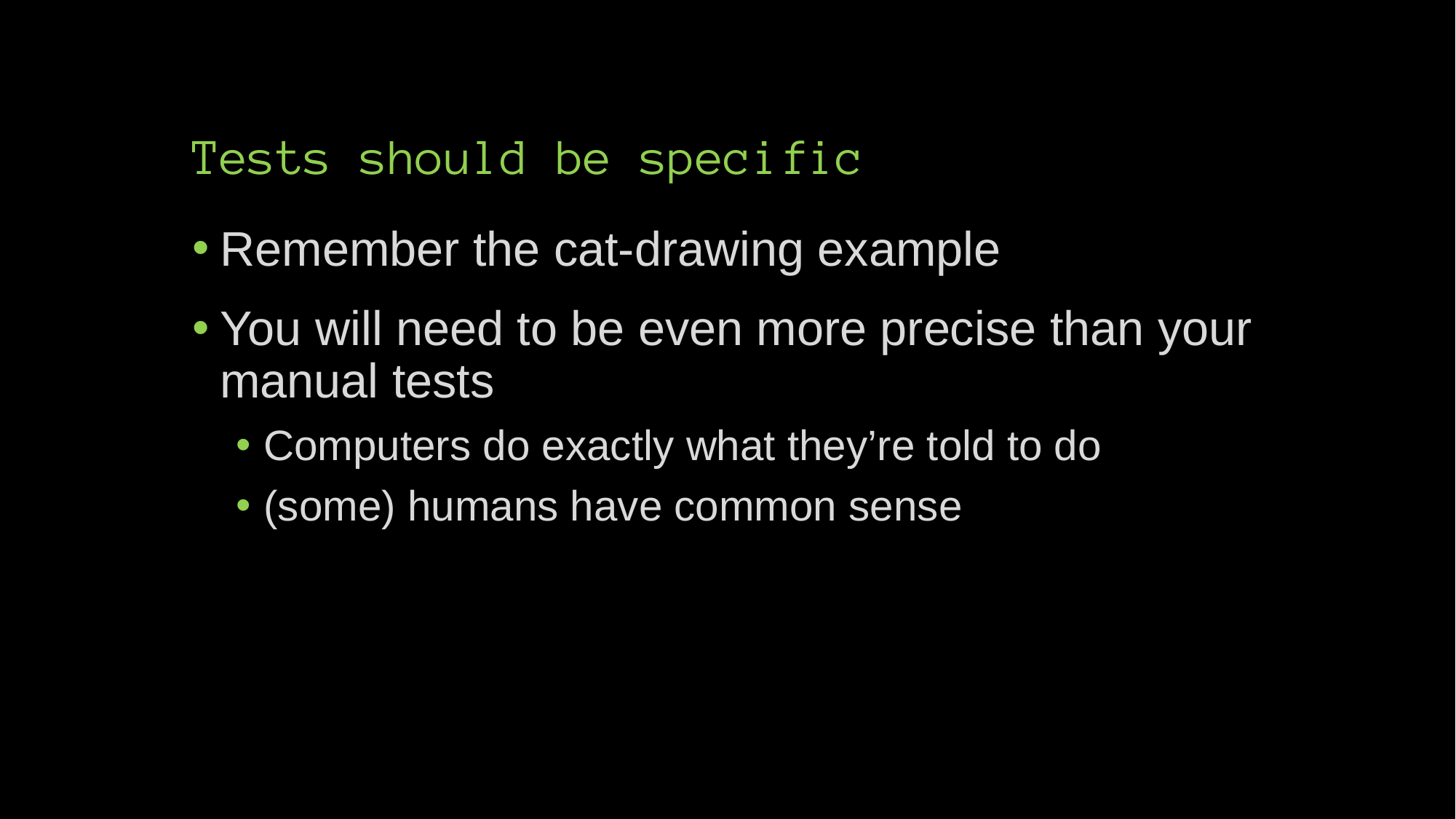

# Tests should be specific
Remember the cat-drawing example
You will need to be even more precise than your manual tests
Computers do exactly what they’re told to do
(some) humans have common sense